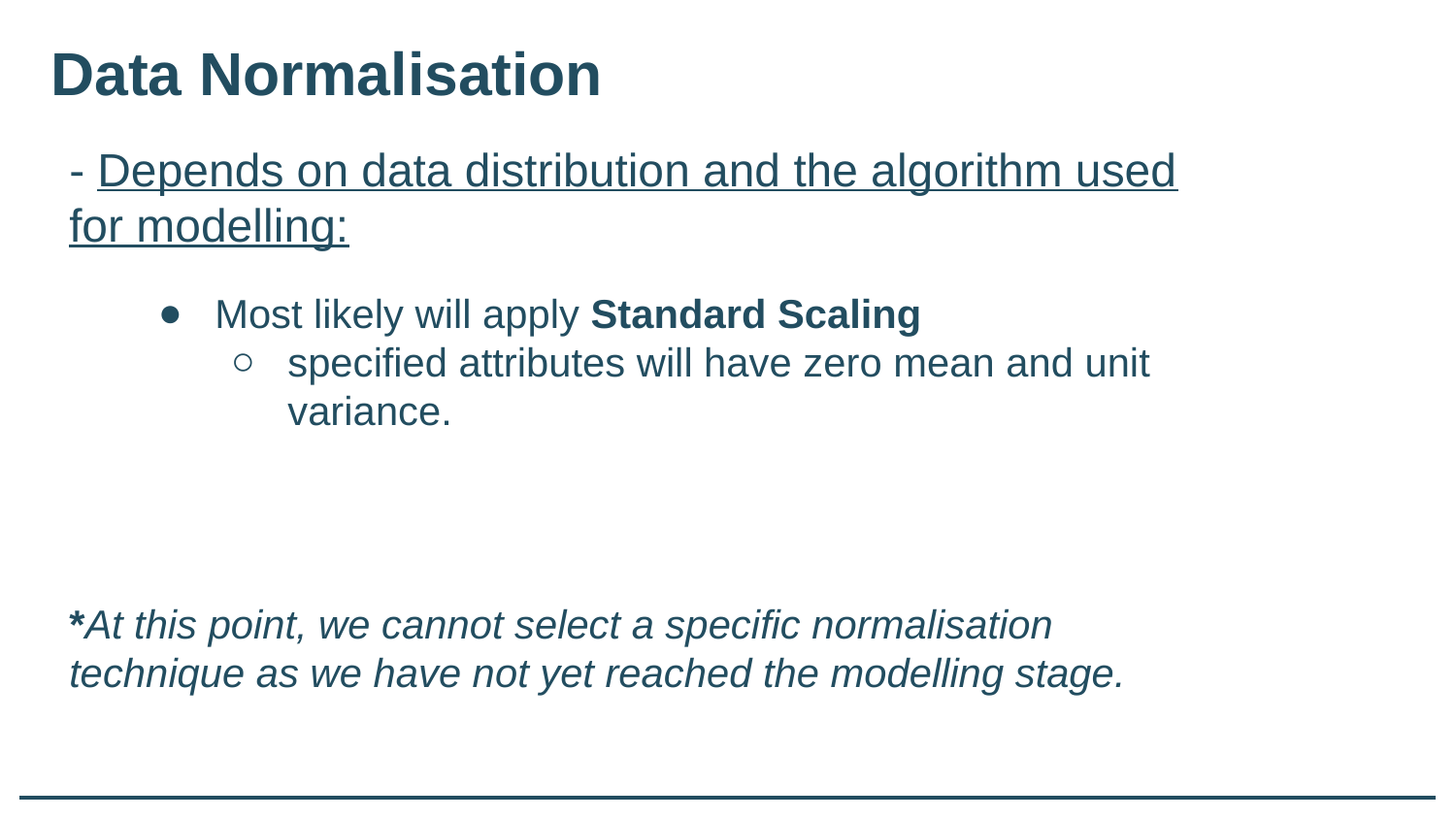

Data Normalisation
- Depends on data distribution and the algorithm used for modelling:

Most likely will apply Standard Scaling
specified attributes will have zero mean and unit variance.

*At this point, we cannot select a specific normalisation technique as we have not yet reached the modelling stage.